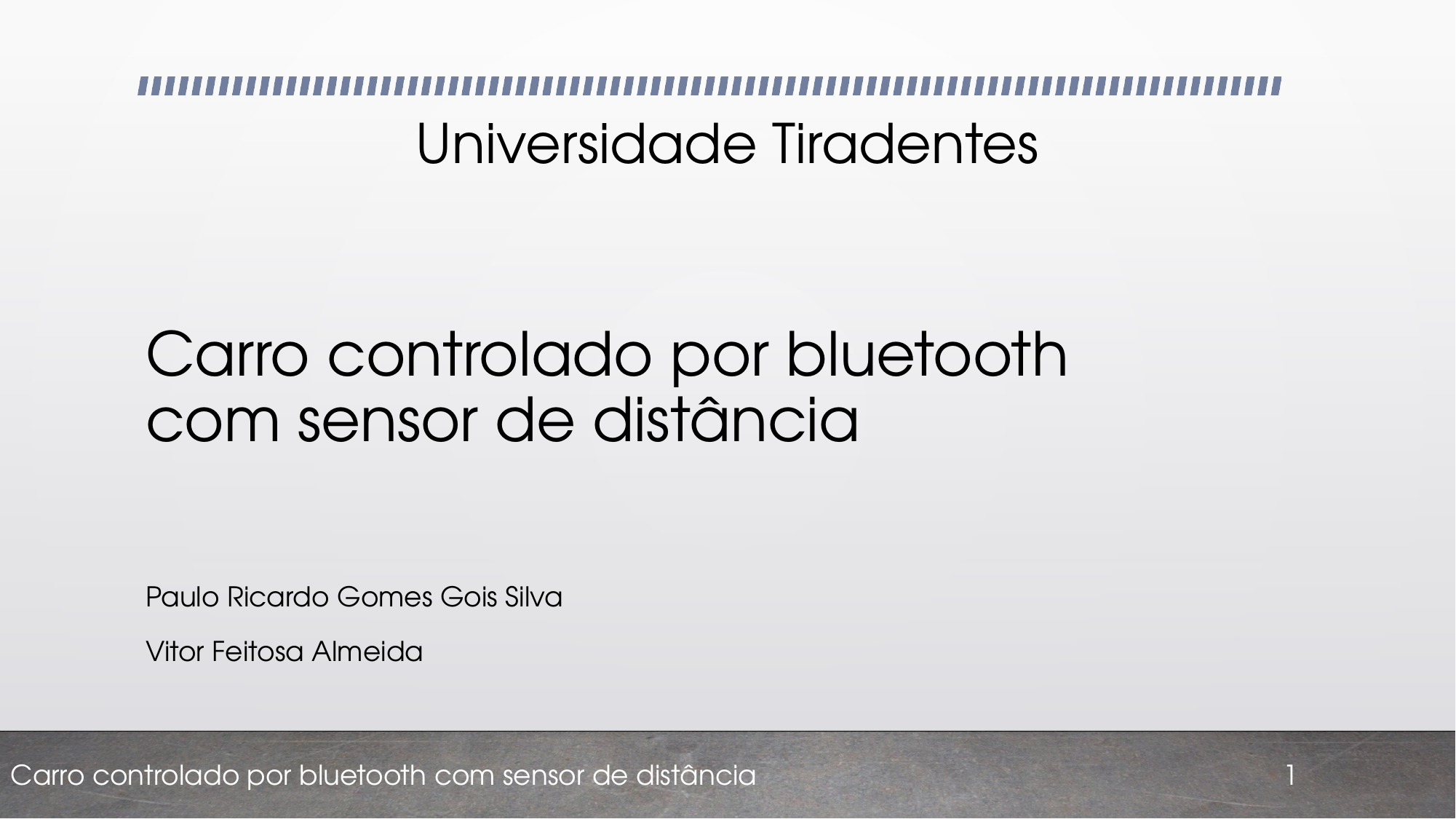

Universidade Tiradentes
# Carro controlado por bluetooth com sensor de distância
Paulo Ricardo Gomes Gois Silva
Vitor Feitosa Almeida
Carro controlado por bluetooth com sensor de distância
1